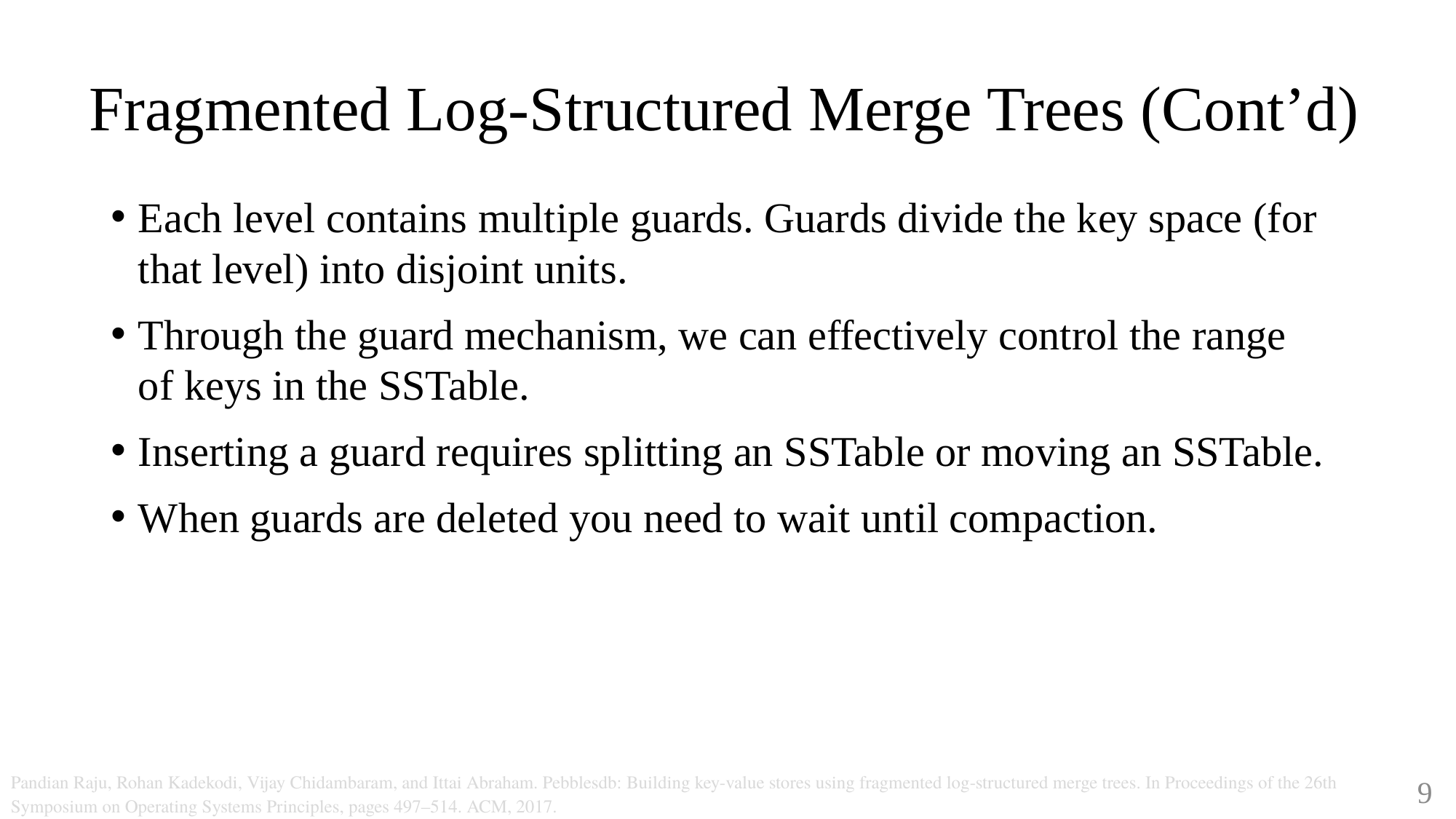

# Fragmented Log-Structured Merge Trees (Cont’d)
Each level contains multiple guards. Guards divide the key space (for that level) into disjoint units.
Through the guard mechanism, we can effectively control the range of keys in the SSTable.
Inserting a guard requires splitting an SSTable or moving an SSTable.
When guards are deleted you need to wait until compaction.
Pandian Raju, Rohan Kadekodi, Vijay Chidambaram, and Ittai Abraham. Pebblesdb: Building key-value stores using fragmented log-structured merge trees. In Proceedings of the 26th Symposium on Operating Systems Principles, pages 497–514. ACM, 2017.
9